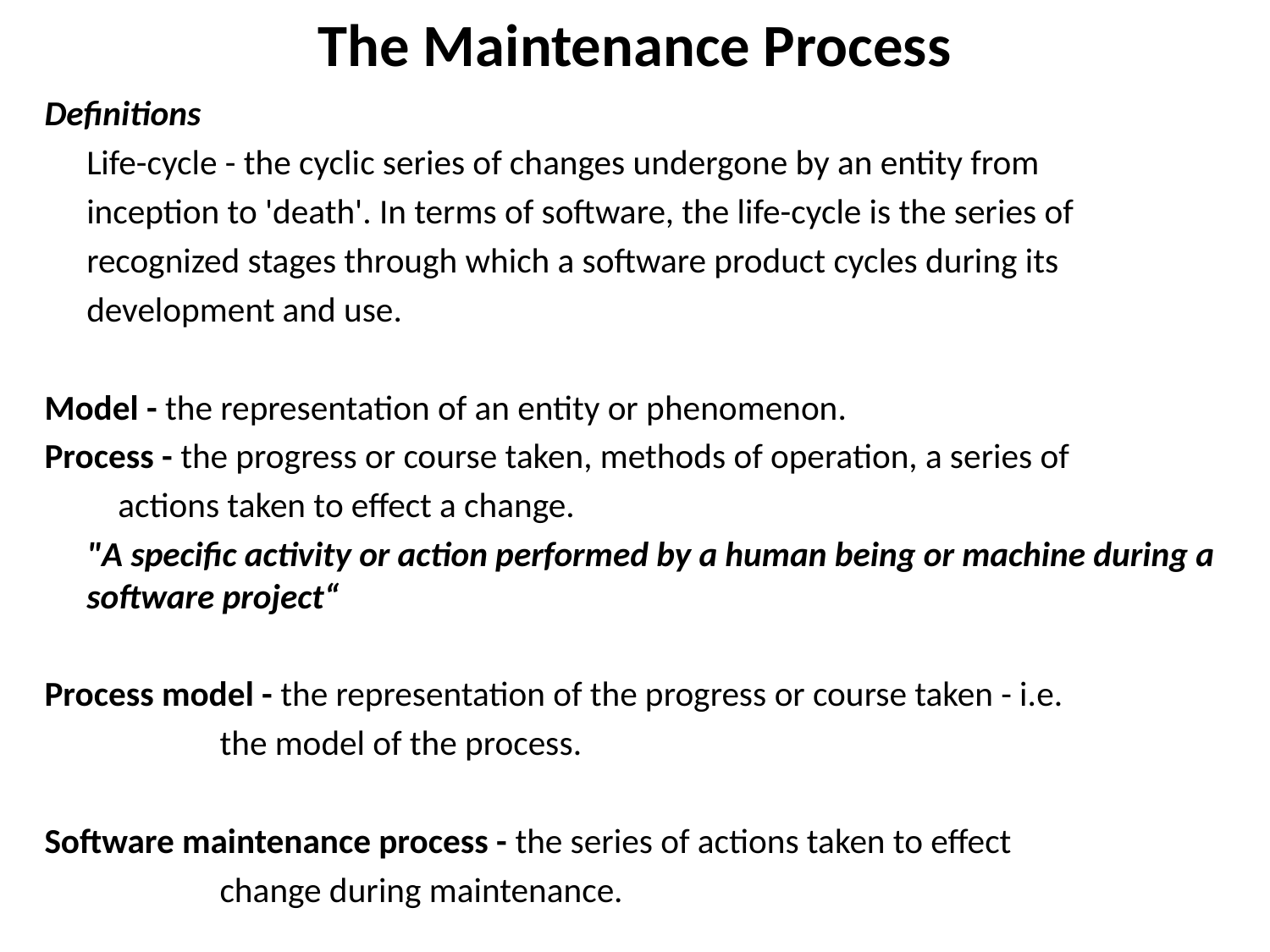

# The Maintenance Process
Definitions
	Life-cycle - the cyclic series of changes undergone by an entity from
	inception to 'death'. In terms of software, the life-cycle is the series of
	recognized stages through which a software product cycles during its
	development and use.

Model - the representation of an entity or phenomenon.
Process - the progress or course taken, methods of operation, a series of
		    actions taken to effect a change.
	"A specific activity or action performed by a human being or machine during a software project“

Process model - the representation of the progress or course taken - i.e.
		                 the model of the process.

Software maintenance process - the series of actions taken to effect
				                 change during maintenance.